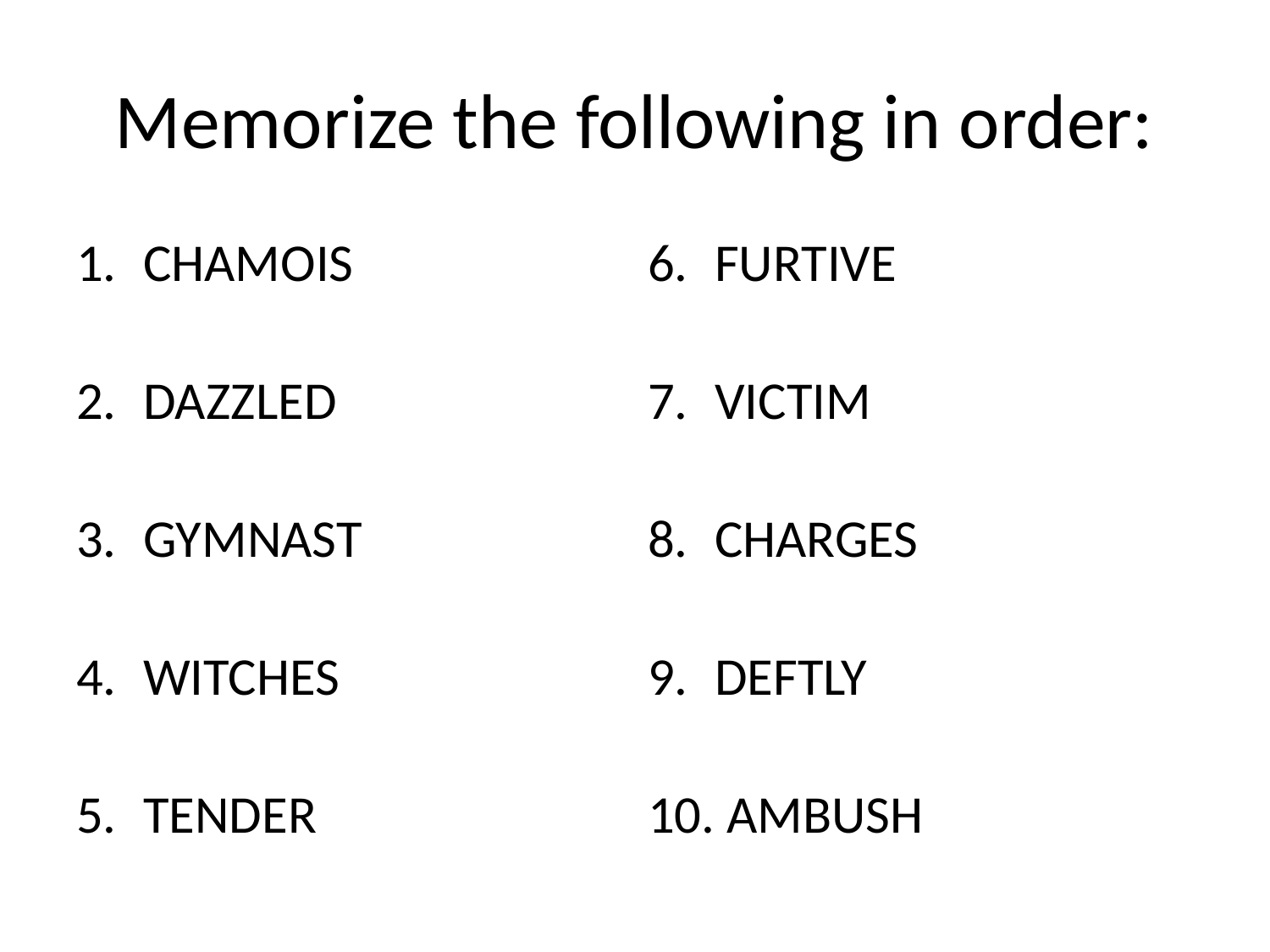

# Memorize the following in order:
CHAMOIS
DAZZLED
GYMNAST
WITCHES
TENDER

FURTIVE
VICTIM
CHARGES
DEFTLY
 AMBUSH